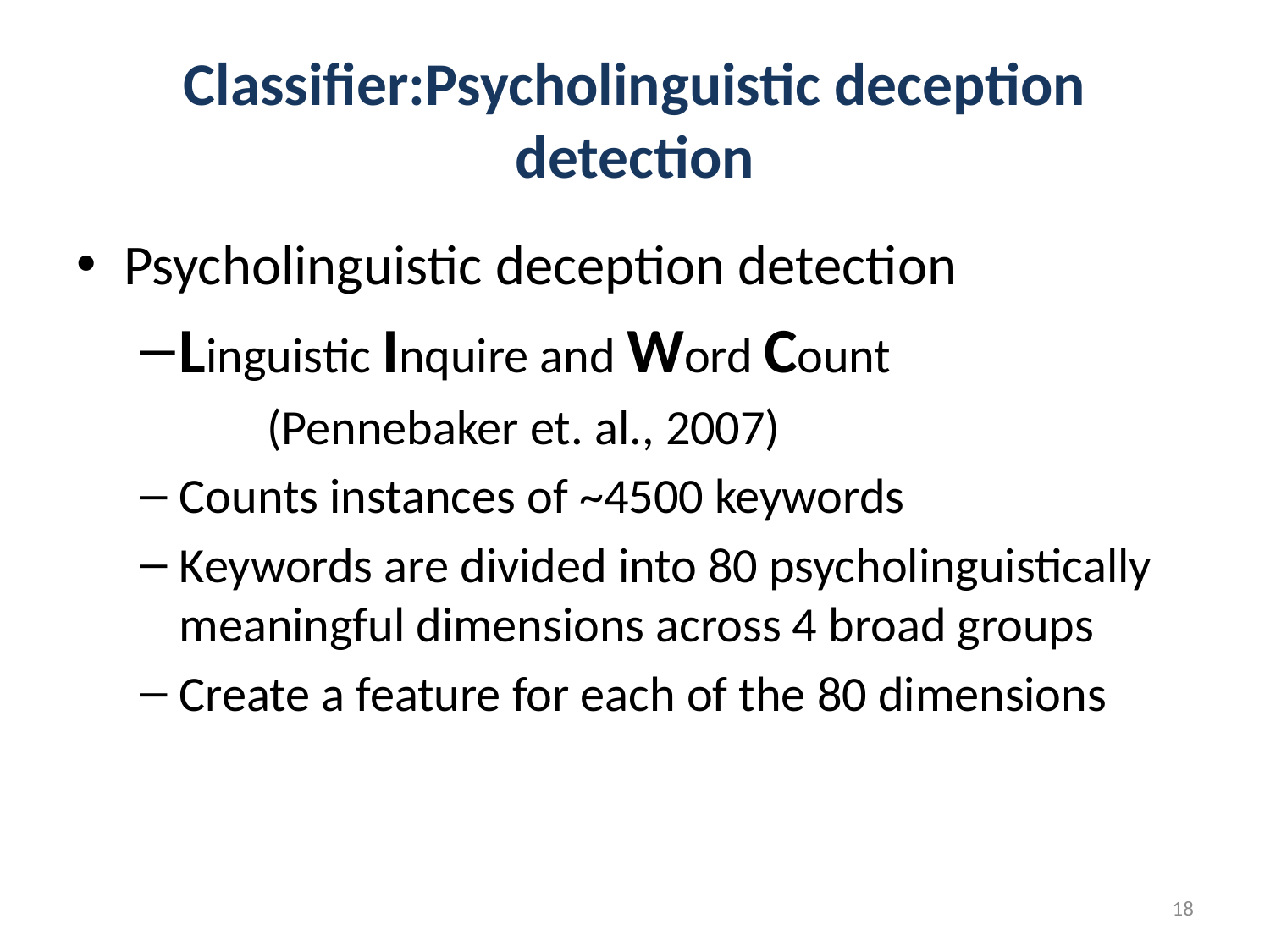

# Classifier:Psycholinguistic deception detection
Psycholinguistic deception detection
Linguistic Inquire and Word Count
	(Pennebaker et. al., 2007)
Counts instances of ~4500 keywords
Keywords are divided into 80 psycholinguistically meaningful dimensions across 4 broad groups
Create a feature for each of the 80 dimensions
18